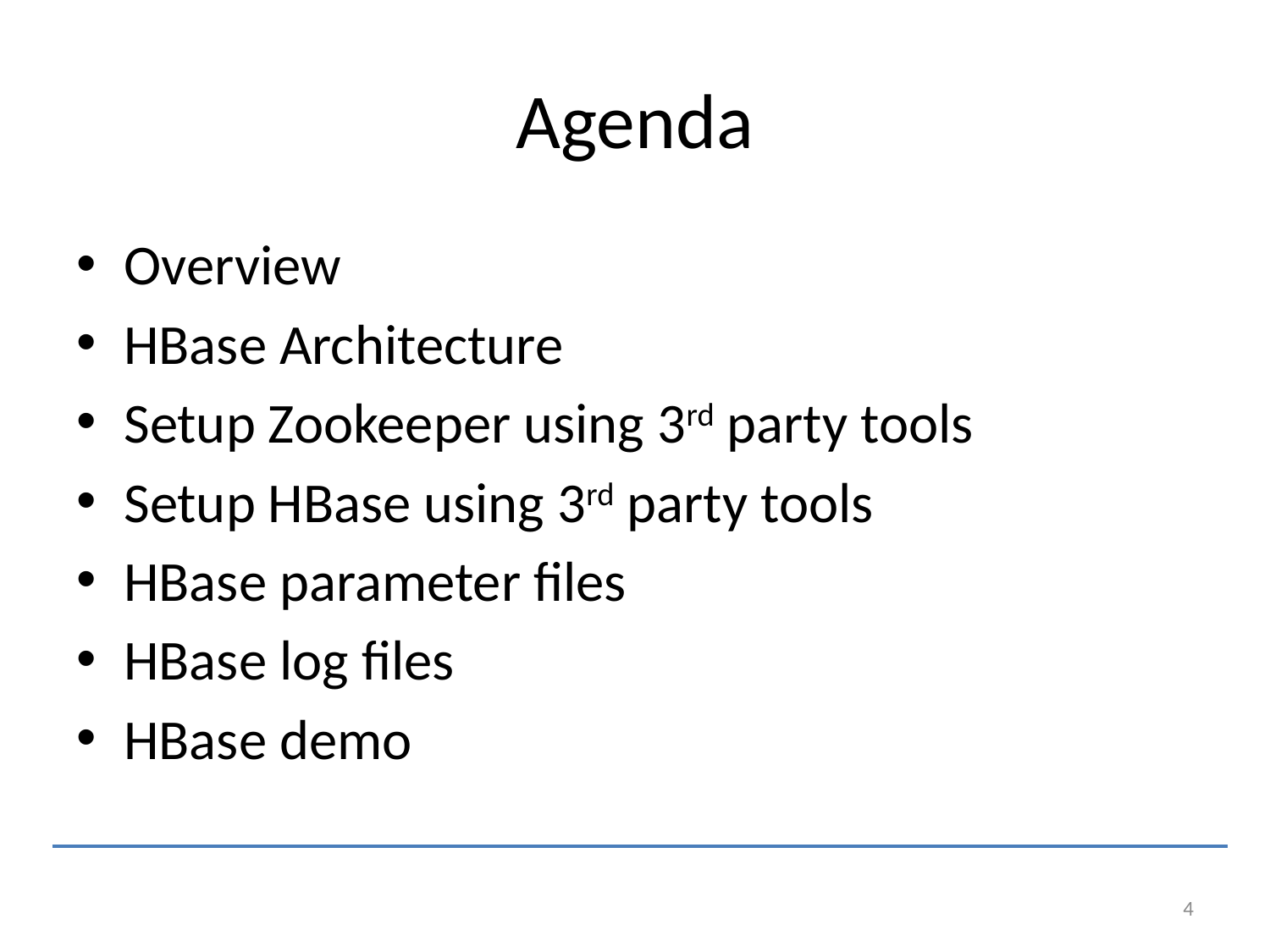

# Agenda
Overview
HBase Architecture
Setup Zookeeper using 3rd party tools
Setup HBase using 3rd party tools
HBase parameter files
HBase log files
HBase demo
4